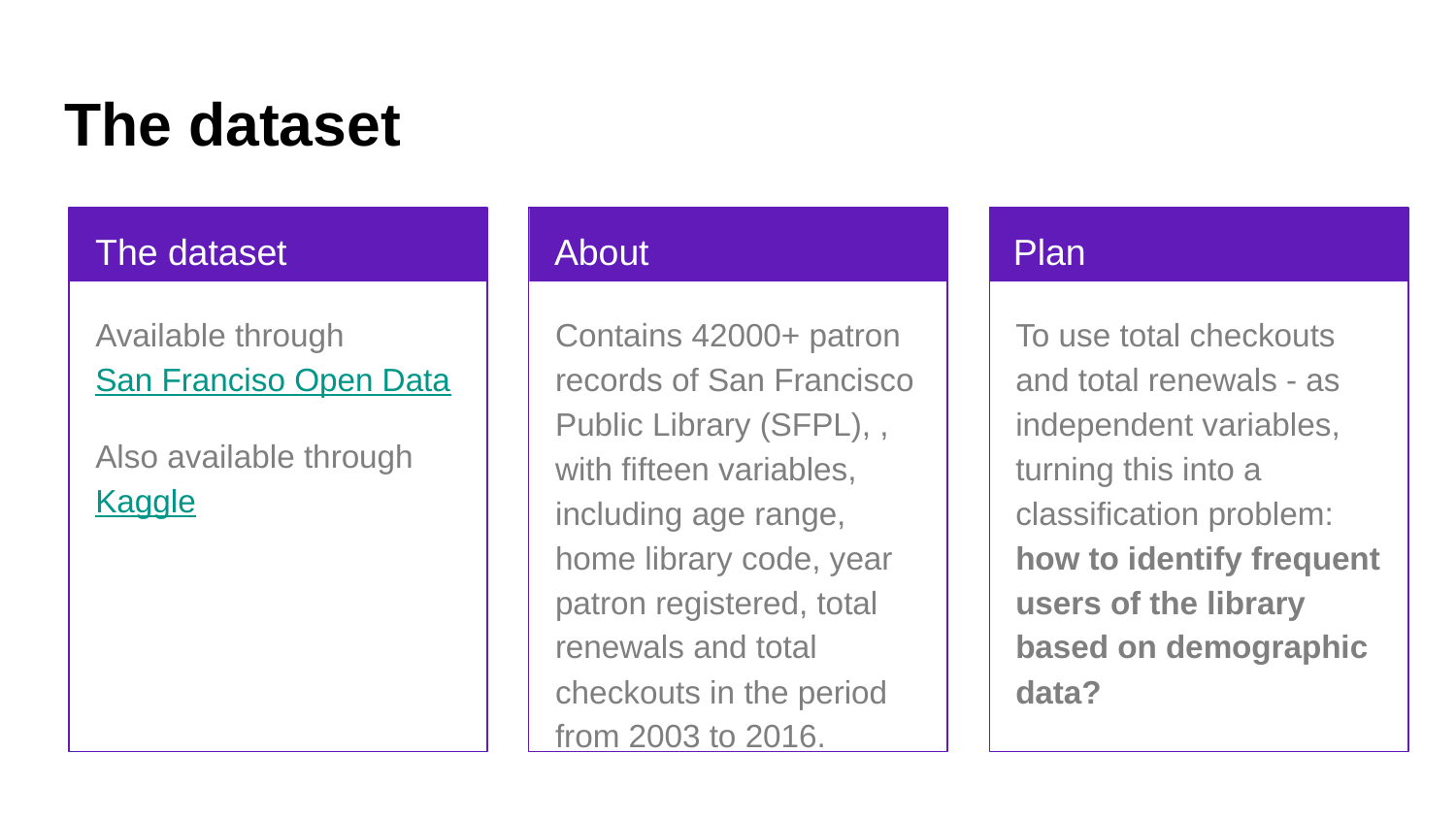

# The dataset

The dataset

About

Plan
Available through San Franciso Open Data
Also available through Kaggle
Contains 42000+ patron records of San Francisco Public Library (SFPL), , with fifteen variables, including age range, home library code, year patron registered, total renewals and total checkouts in the period from 2003 to 2016.
To use total checkouts and total renewals - as independent variables, turning this into a classification problem: how to identify frequent users of the library based on demographic data?